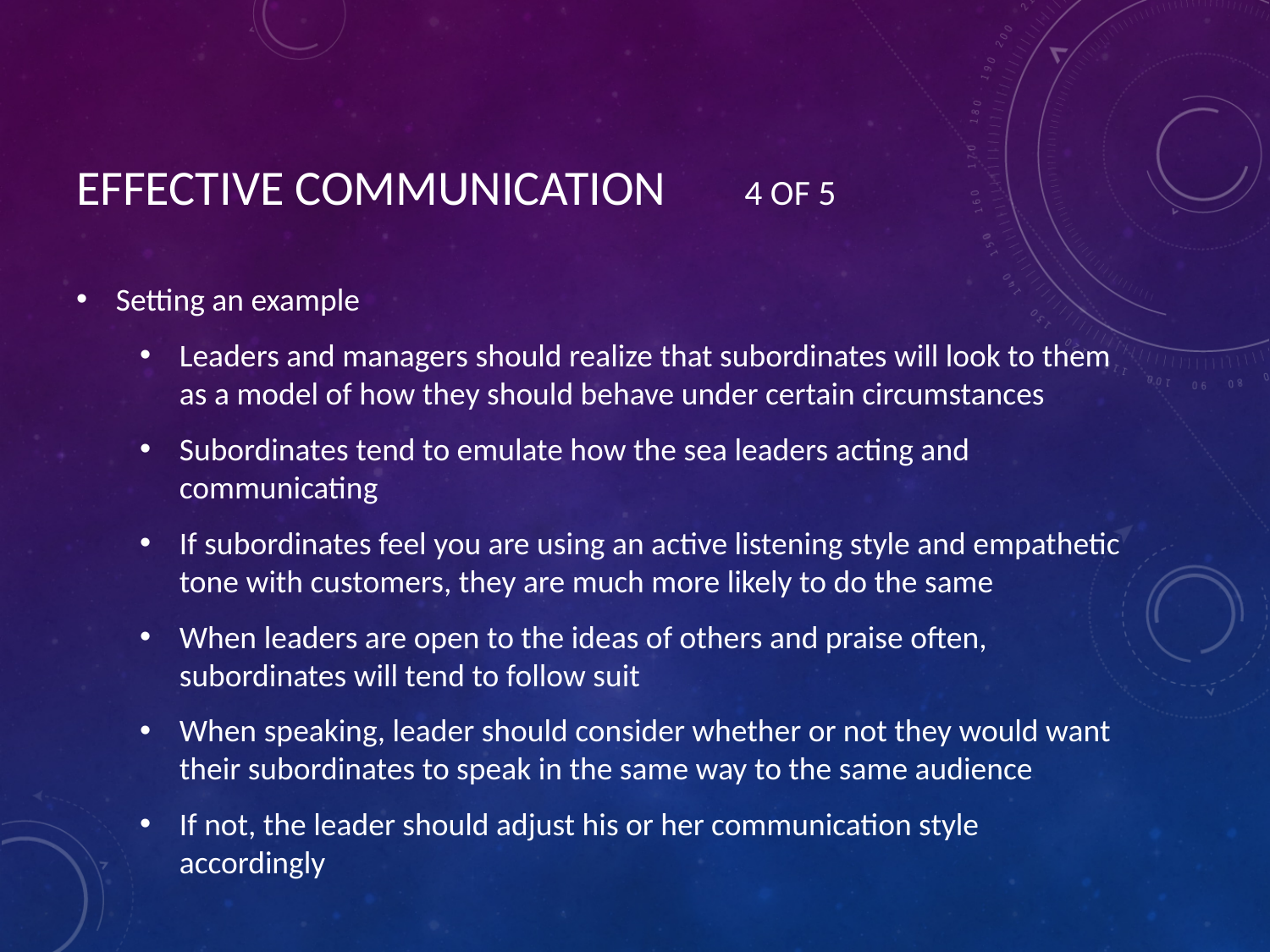

# Effective communication       4 of 5
Setting an example
Leaders and managers should realize that subordinates will look to them as a model of how they should behave under certain circumstances
Subordinates tend to emulate how the sea leaders acting and communicating
If subordinates feel you are using an active listening style and empathetic tone with customers, they are much more likely to do the same
When leaders are open to the ideas of others and praise often, subordinates will tend to follow suit
When speaking, leader should consider whether or not they would want their subordinates to speak in the same way to the same audience
If not, the leader should adjust his or her communication style accordingly